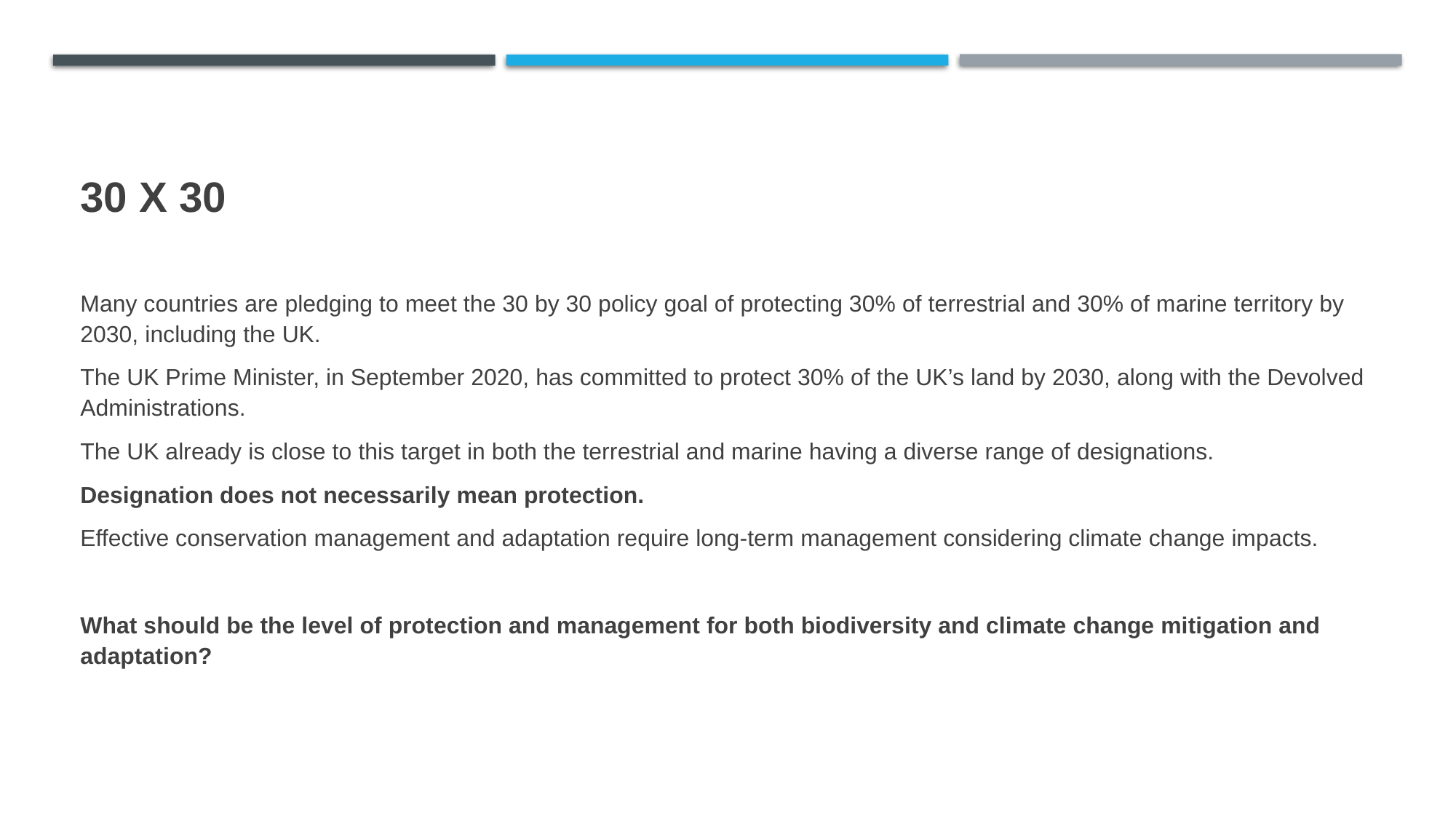

# 30 x 30
Many countries are pledging to meet the 30 by 30 policy goal of protecting 30% of terrestrial and 30% of marine territory by 2030, including the UK.
The UK Prime Minister, in September 2020, has committed to protect 30% of the UK’s land by 2030, along with the Devolved Administrations.
The UK already is close to this target in both the terrestrial and marine having a diverse range of designations.
Designation does not necessarily mean protection.
Effective conservation management and adaptation require long-term management considering climate change impacts.

What should be the level of protection and management for both biodiversity and climate change mitigation and adaptation?